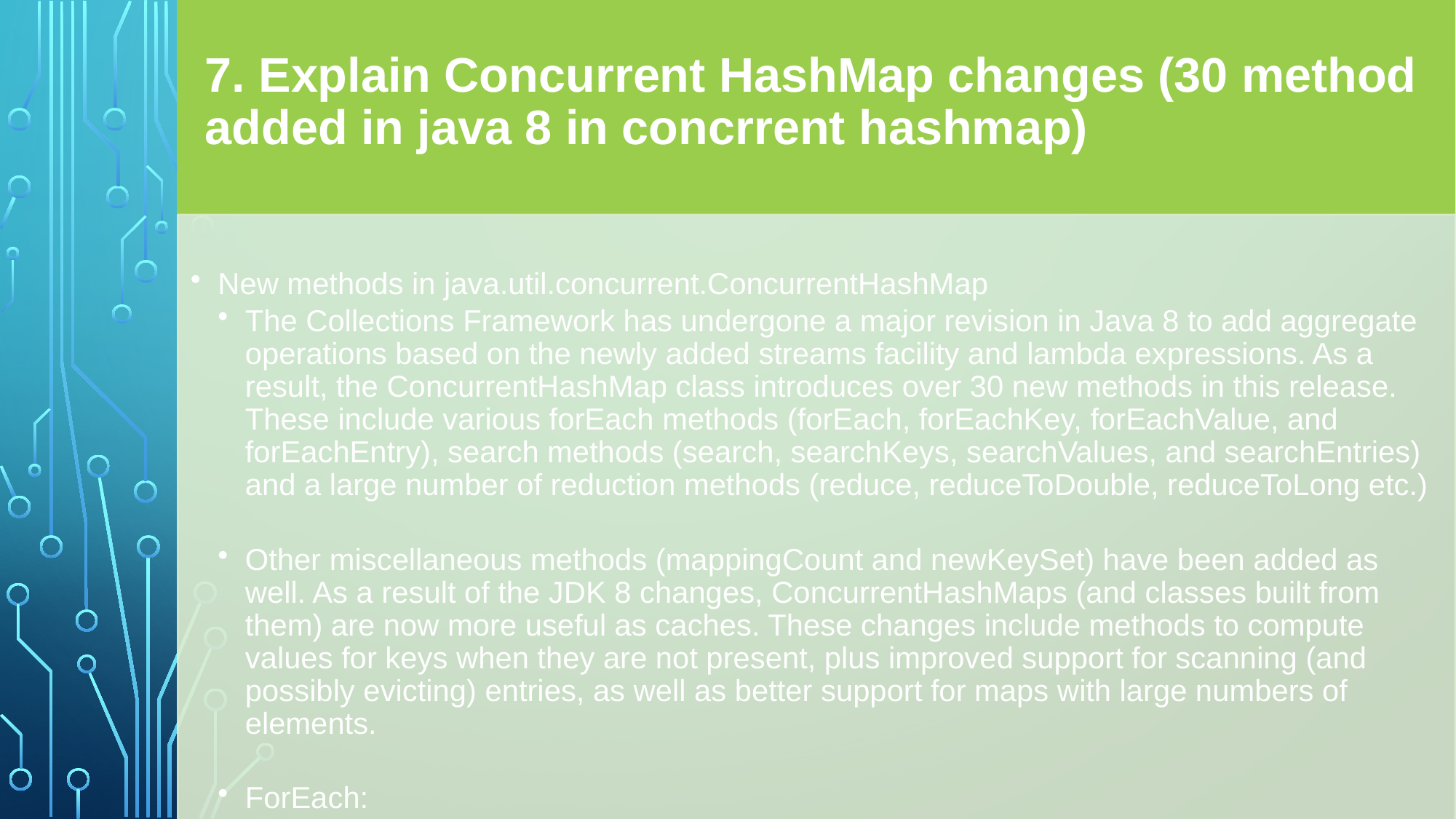

7. Explain Concurrent HashMap changes (30 method added in java 8 in concrrent hashmap)

New methods in java.util.concurrent.ConcurrentHashMap
The Collections Framework has undergone a major revision in Java 8 to add aggregate operations based on the newly added streams facility and lambda expressions. As a result, the ConcurrentHashMap class introduces over 30 new methods in this release. These include various forEach methods (forEach, forEachKey, forEachValue, and forEachEntry), search methods (search, searchKeys, searchValues, and searchEntries) and a large number of reduction methods (reduce, reduceToDouble, reduceToLong etc.)

Other miscellaneous methods (mappingCount and newKeySet) have been added as well. As a result of the JDK 8 changes, ConcurrentHashMaps (and classes built from them) are now more useful as caches. These changes include methods to compute values for keys when they are not present, plus improved support for scanning (and possibly evicting) entries, as well as better support for maps with large numbers of elements.

ForEach:
map.forEach((k, v) -> System.out.println(k + "contains " + v.size() + " articles"));
There are also a versions of the forEach where we can add a transformer. The transformer transforms the data before sending it to the Consumer — pretty much like executing a map function on the key-value pair before passing it along.
 map.forEach(1, (k, v) -> "There is " + v.size() + " articles about " + k, System.out::println);

search:
map.search(1, (k, v) -> {
 return v.size() > 10 ? return k : null;
});
The first parameter is the parallelism threshold that we’ve discussed earlier, while the next argument is the function describing our search.

searchKeys is one variant — taking a function with only the key as a parameter.

map.searchKeys(1, key -> key.equals("Java") ? key : null);

We also got searchValues — taking a function only with the value as a parameter.

To see how this works, let's create a search function that finds the first list of articles that is not empty, before returing the first element in this list.

map.searchValues(1, v -> !v.isEmpty() ? v.get(0) : null);